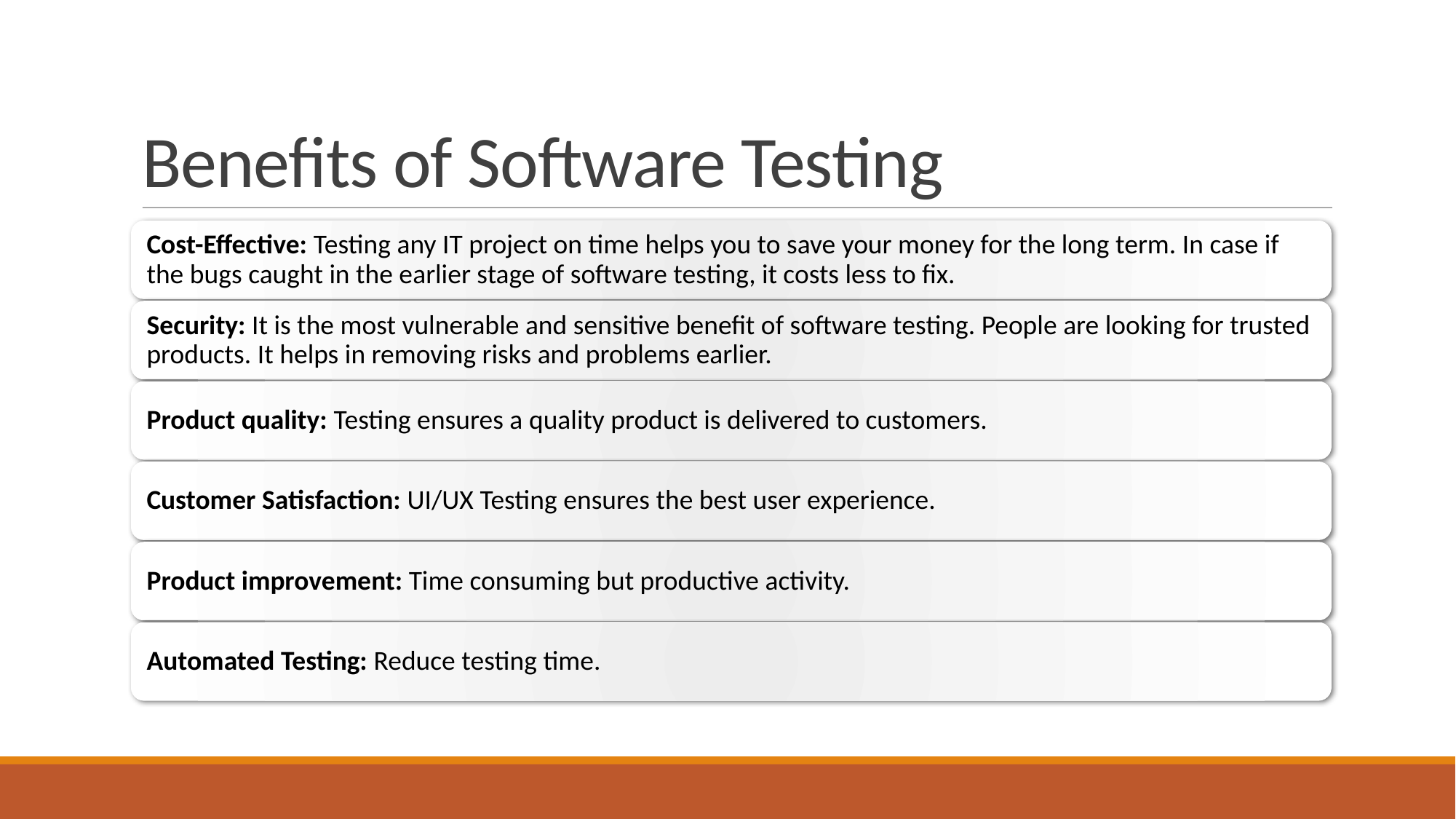

# Benefits of Software Testing
Cost-Effective: Testing any IT project on time helps you to save your money for the long term. In case if the bugs caught in the earlier stage of software testing, it costs less to fix.
Security: It is the most vulnerable and sensitive benefit of software testing. People are looking for trusted products. It helps in removing risks and problems earlier.
Product quality: Testing ensures a quality product is delivered to customers.
Customer Satisfaction: UI/UX Testing ensures the best user experience.
Product improvement: Time consuming but productive activity.
Automated Testing: Reduce testing time.